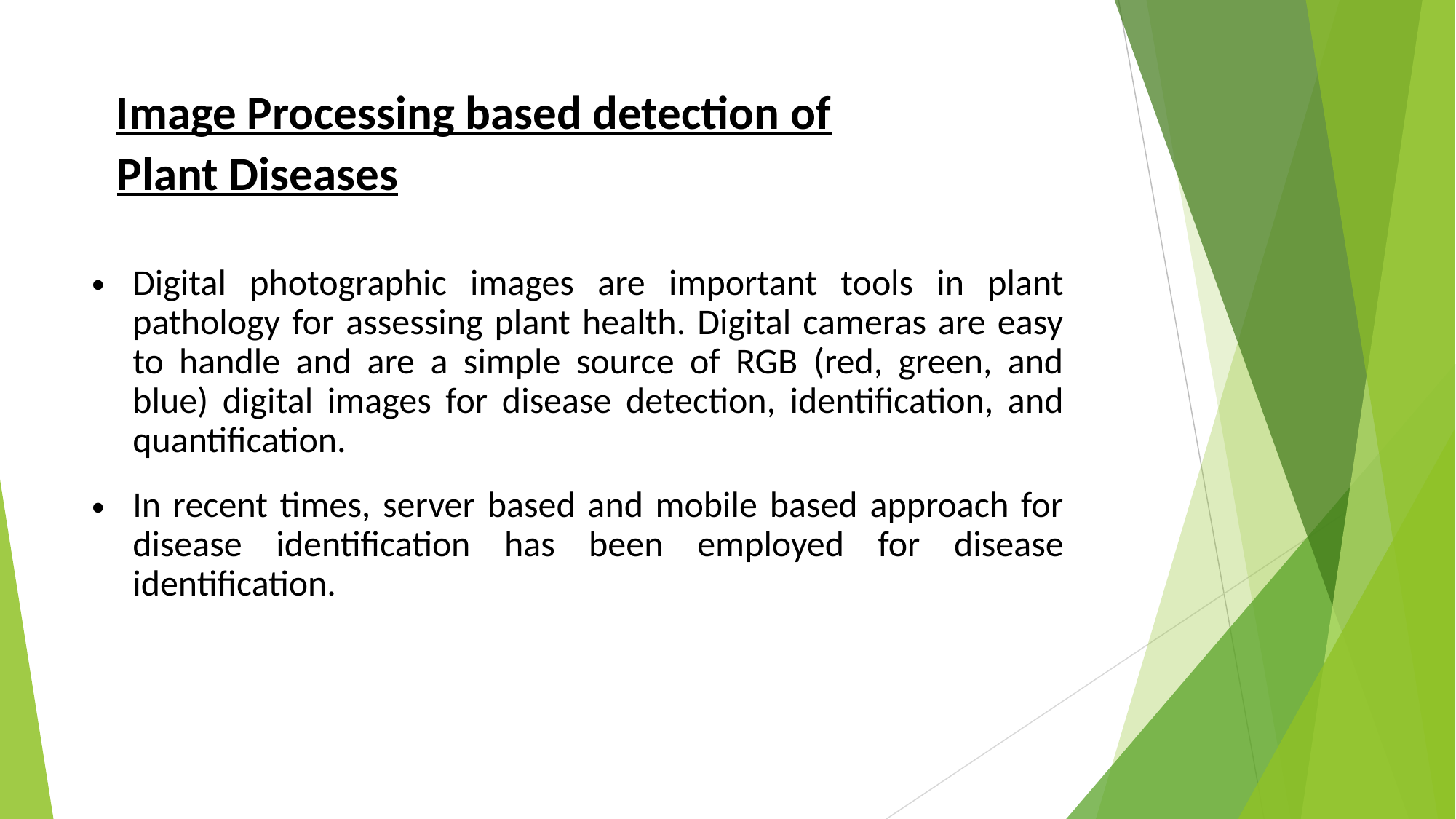

# Image Processing based detection of Plant Diseases
Digital photographic images are important tools in plant pathology for assessing plant health. Digital cameras are easy to handle and are a simple source of RGB (red, green, and blue) digital images for disease detection, identification, and quantification.
In recent times, server based and mobile based approach for disease identification has been employed for disease identification.